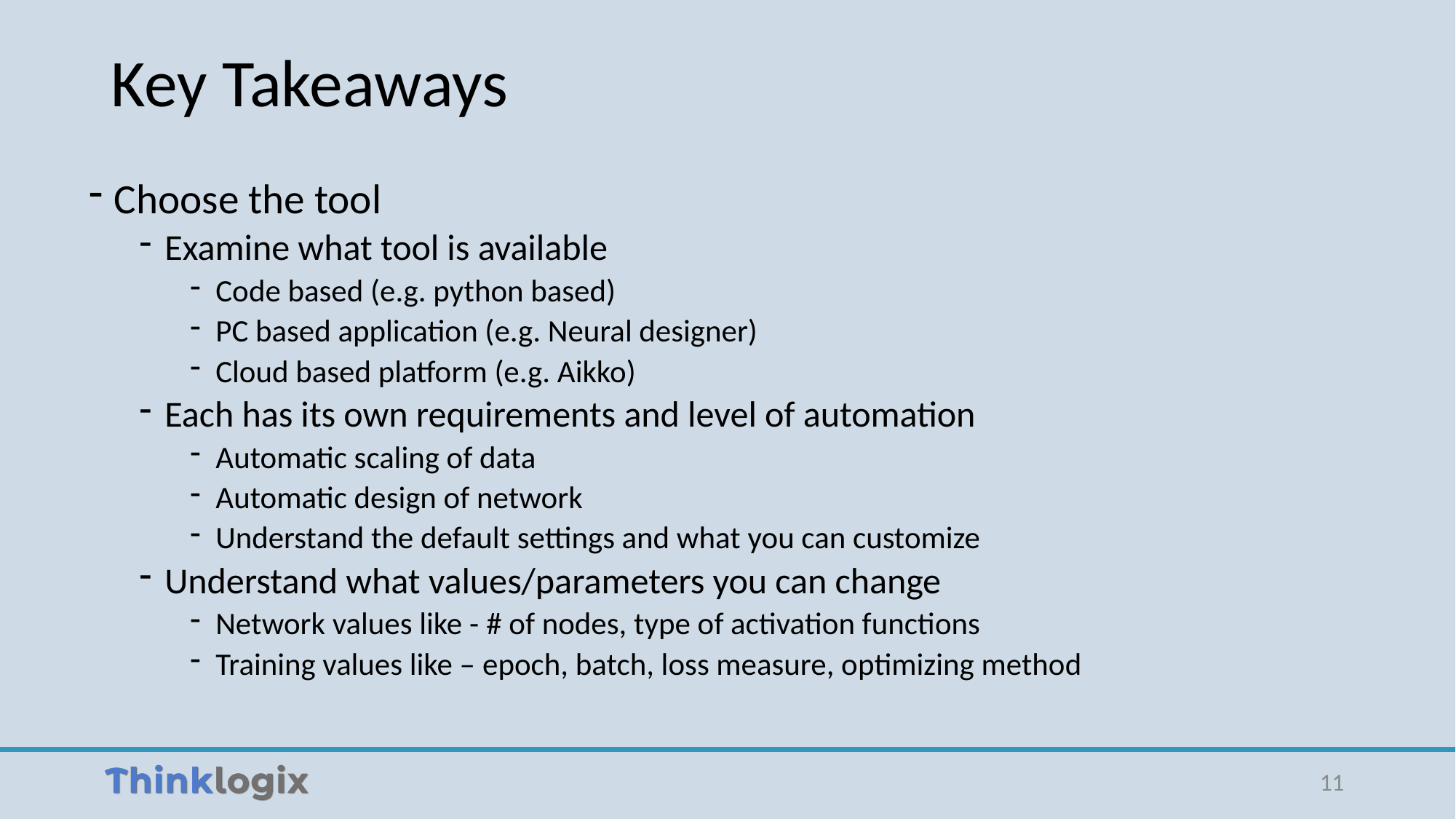

# Key Takeaways
Choose the tool
Examine what tool is available
Code based (e.g. python based)
PC based application (e.g. Neural designer)
Cloud based platform (e.g. Aikko)
Each has its own requirements and level of automation
Automatic scaling of data
Automatic design of network
Understand the default settings and what you can customize
Understand what values/parameters you can change
Network values like - # of nodes, type of activation functions
Training values like – epoch, batch, loss measure, optimizing method
11